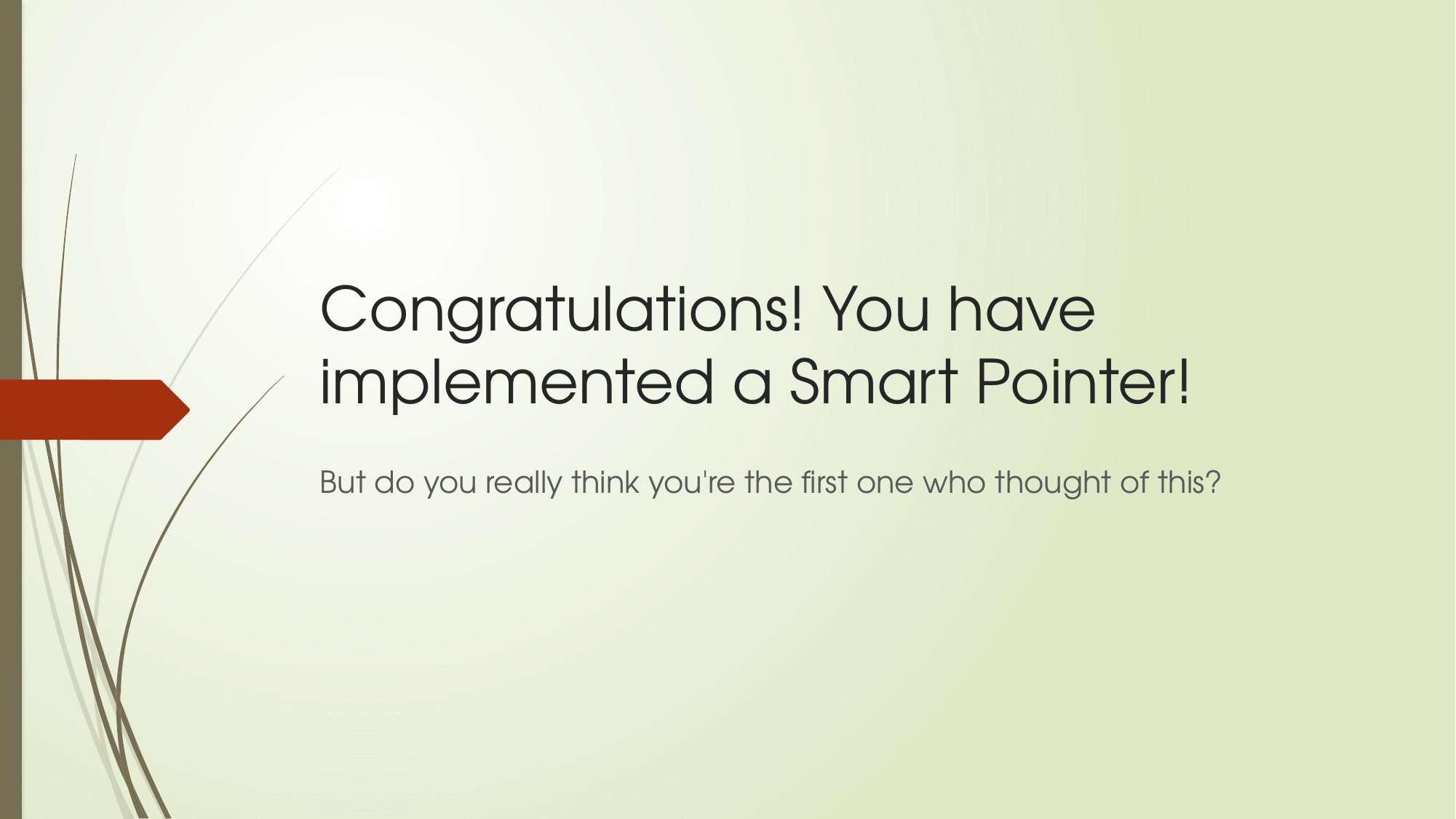

# Congratulations! You have implemented a Smart Pointer!
But do you really think you're the first one who thought of this?